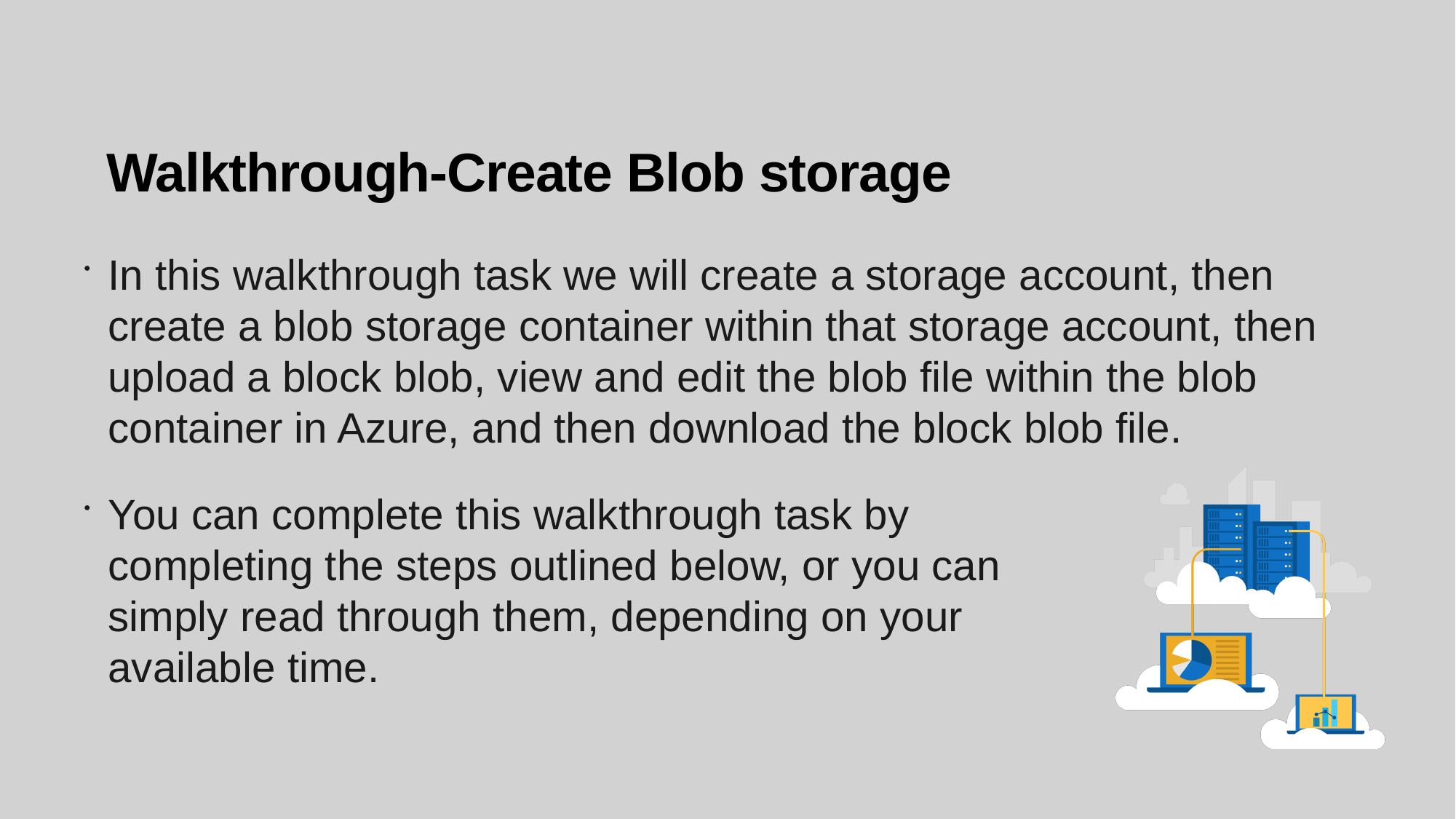

# Walkthrough-Create Blob storage
In this walkthrough task we will create a storage account, then create a blob storage container within that storage account, then upload a block blob, view and edit the blob file within the blob container in Azure, and then download the block blob file.
You can complete this walkthrough task by completing the steps outlined below, or you can simply read through them, depending on your available time.